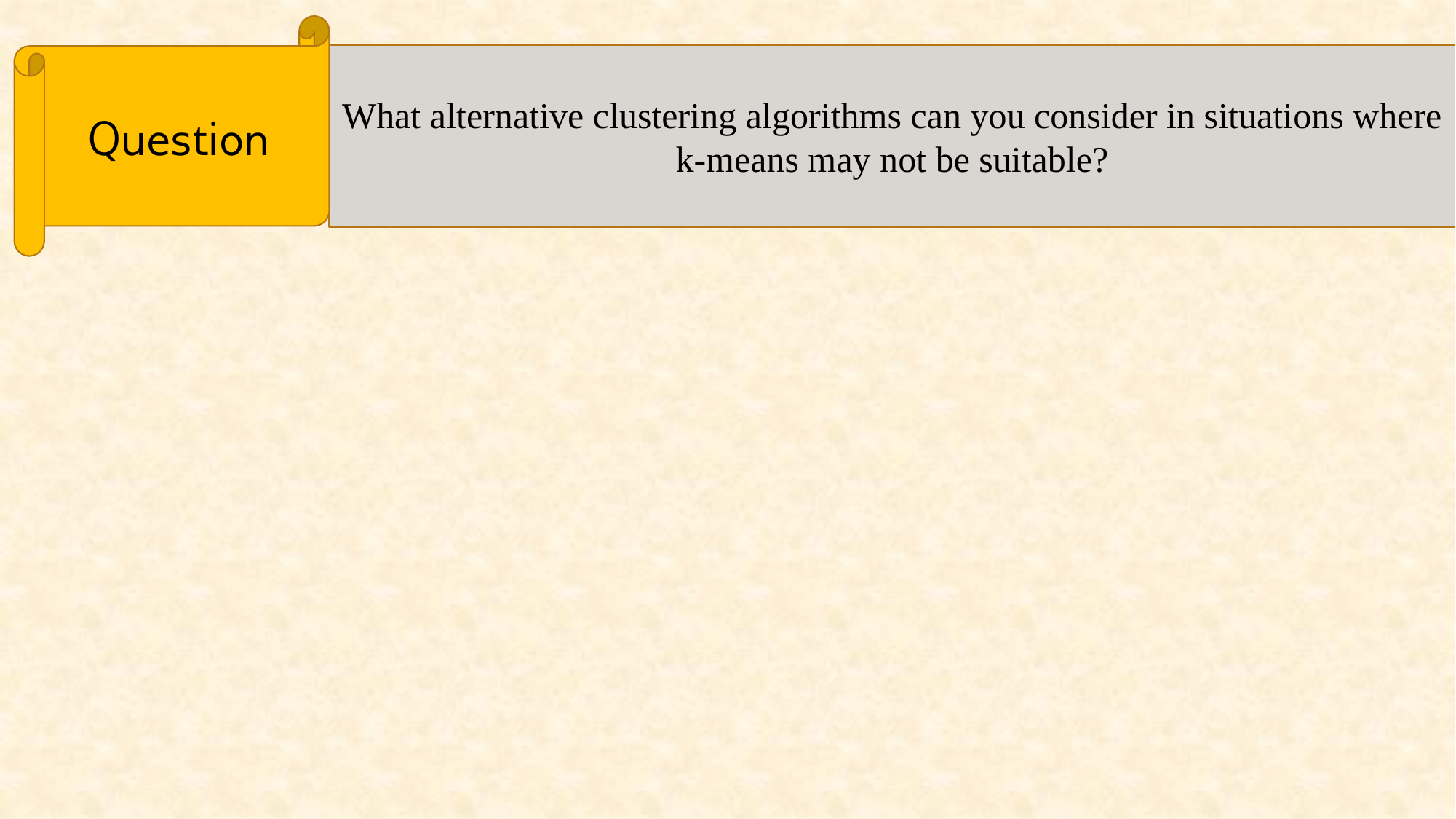

Question
What alternative clustering algorithms can you consider in situations where k-means may not be suitable?